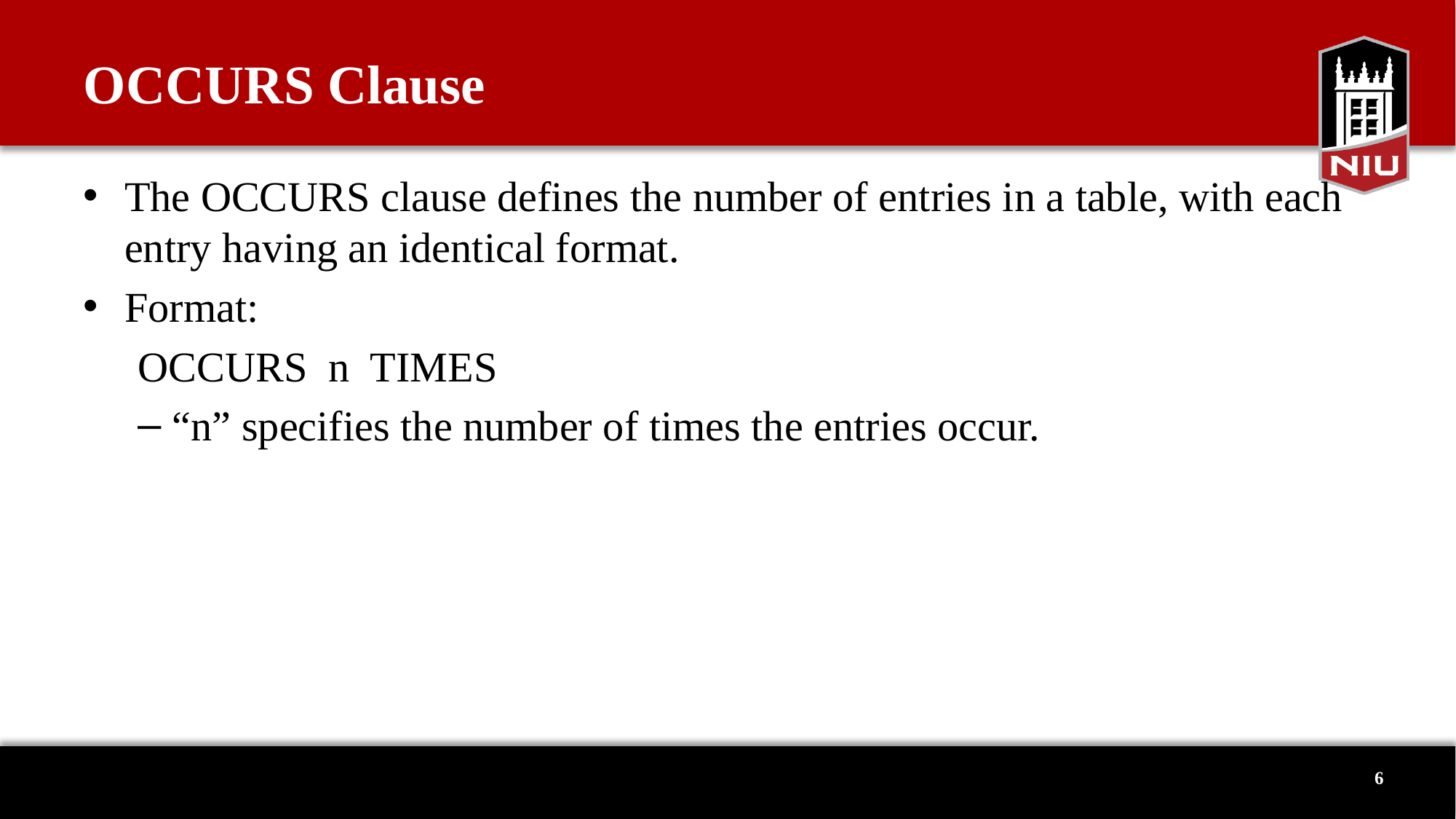

# OCCURS Clause
The OCCURS clause defines the number of entries in a table, with each entry having an identical format.
Format:
OCCURS  n  TIMES
“n” specifies the number of times the entries occur.
6